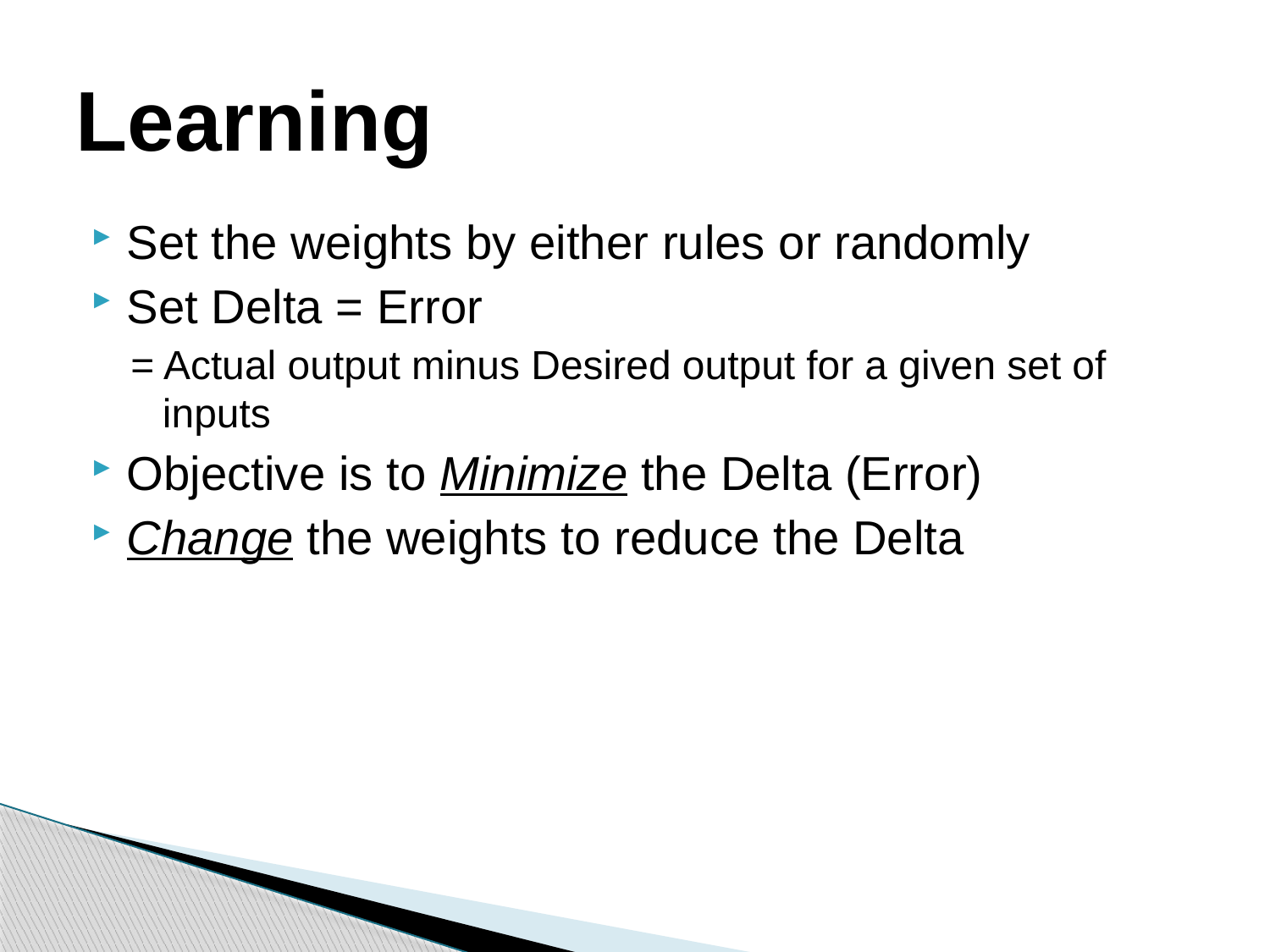

# Learning
Set the weights by either rules or randomly
Set Delta = Error
= Actual output minus Desired output for a given set of inputs
Objective is to Minimize the Delta (Error)
Change the weights to reduce the Delta